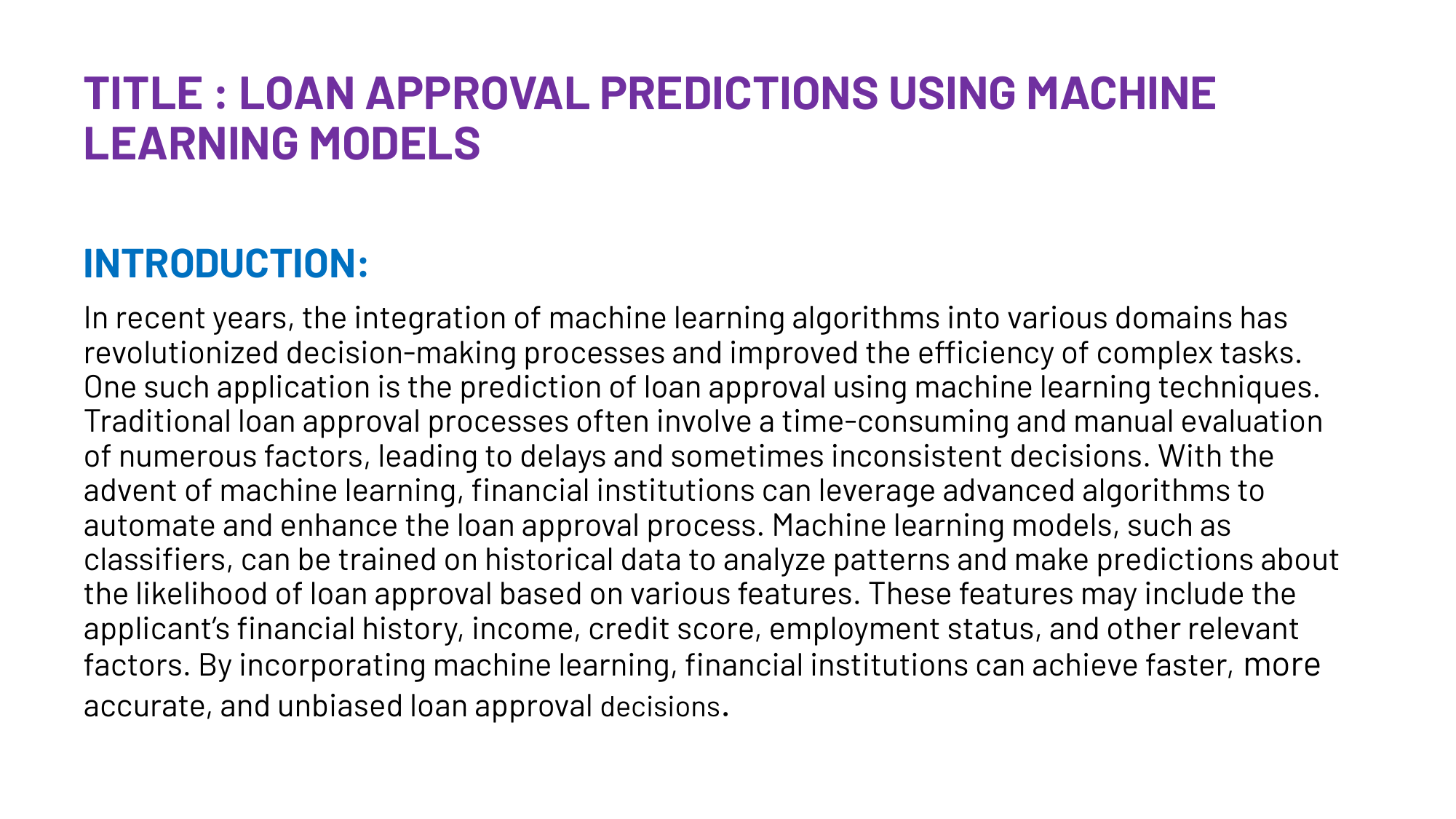

TITLE : LOAN APPROVAL PREDICTIONS USING MACHINE LEARNING MODELS

INTRODUCTION:
In recent years, the integration of machine learning algorithms into various domains has revolutionized decision-making processes and improved the efficiency of complex tasks. One such application is the prediction of loan approval using machine learning techniques. Traditional loan approval processes often involve a time-consuming and manual evaluation of numerous factors, leading to delays and sometimes inconsistent decisions. With the advent of machine learning, financial institutions can leverage advanced algorithms to automate and enhance the loan approval process. Machine learning models, such as classifiers, can be trained on historical data to analyze patterns and make predictions about the likelihood of loan approval based on various features. These features may include the applicant’s financial history, income, credit score, employment status, and other relevant factors. By incorporating machine learning, financial institutions can achieve faster, more accurate, and unbiased loan approval decisions.